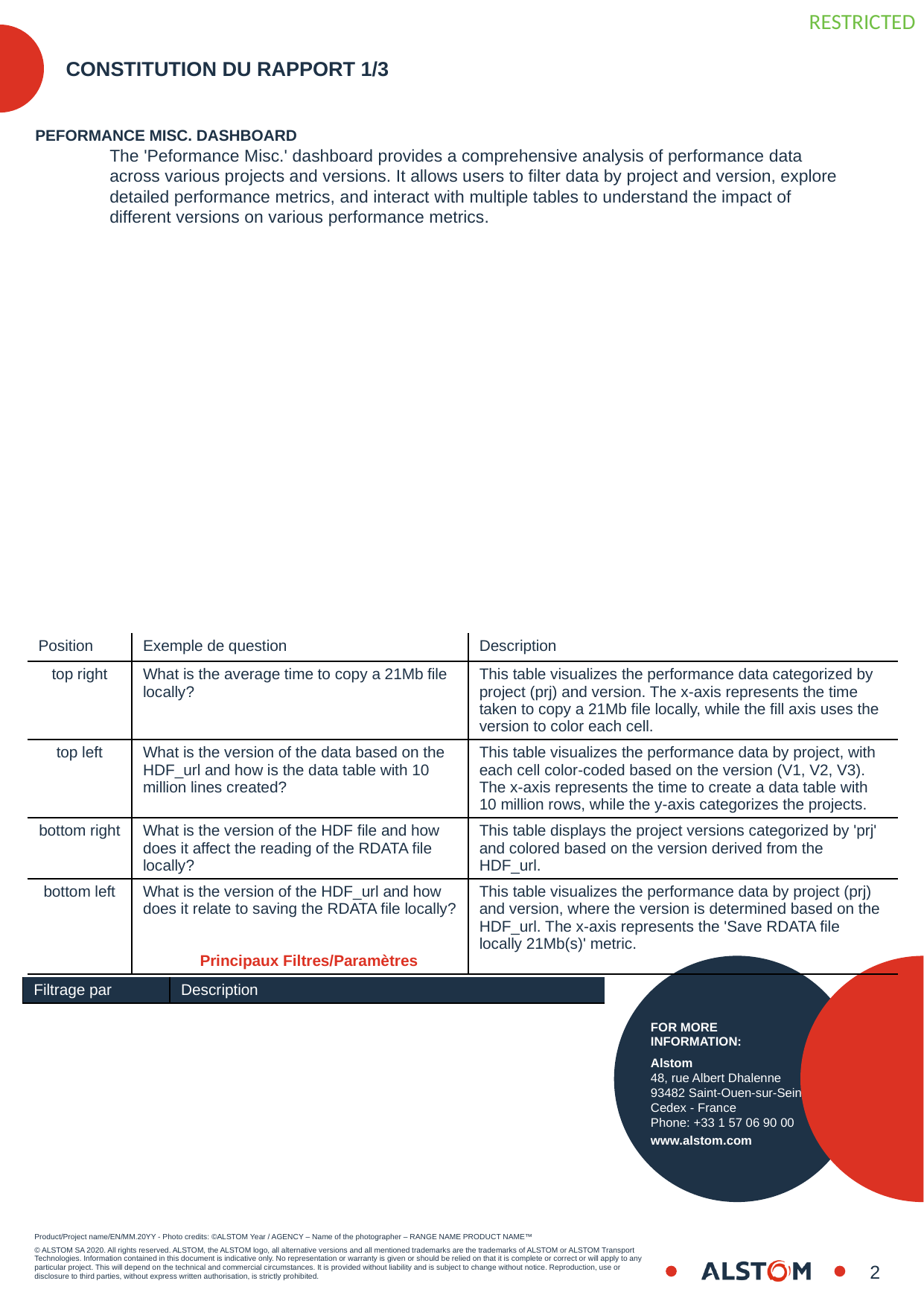

# Constitution du rapport 1/3
Peformance Misc. Dashboard
The 'Peformance Misc.' dashboard provides a comprehensive analysis of performance data across various projects and versions. It allows users to filter data by project and version, explore detailed performance metrics, and interact with multiple tables to understand the impact of different versions on various performance metrics.

| Position | Exemple de question | Description |
| --- | --- | --- |
| top right | What is the average time to copy a 21Mb file locally? | This table visualizes the performance data categorized by project (prj) and version. The x-axis represents the time taken to copy a 21Mb file locally, while the fill axis uses the version to color each cell. |
| top left | What is the version of the data based on the HDF\_url and how is the data table with 10 million lines created? | This table visualizes the performance data by project, with each cell color-coded based on the version (V1, V2, V3). The x-axis represents the time to create a data table with 10 million rows, while the y-axis categorizes the projects. |
| bottom right | What is the version of the HDF file and how does it affect the reading of the RDATA file locally? | This table displays the project versions categorized by 'prj' and colored based on the version derived from the HDF\_url. |
| bottom left | What is the version of the HDF\_url and how does it relate to saving the RDATA file locally? | This table visualizes the performance data by project (prj) and version, where the version is determined based on the HDF\_url. The x-axis represents the 'Save RDATA file locally 21Mb(s)' metric. |

Principaux Filtres/Paramètres
| Filtrage par | Description |
| --- | --- |
2
8/30/2024